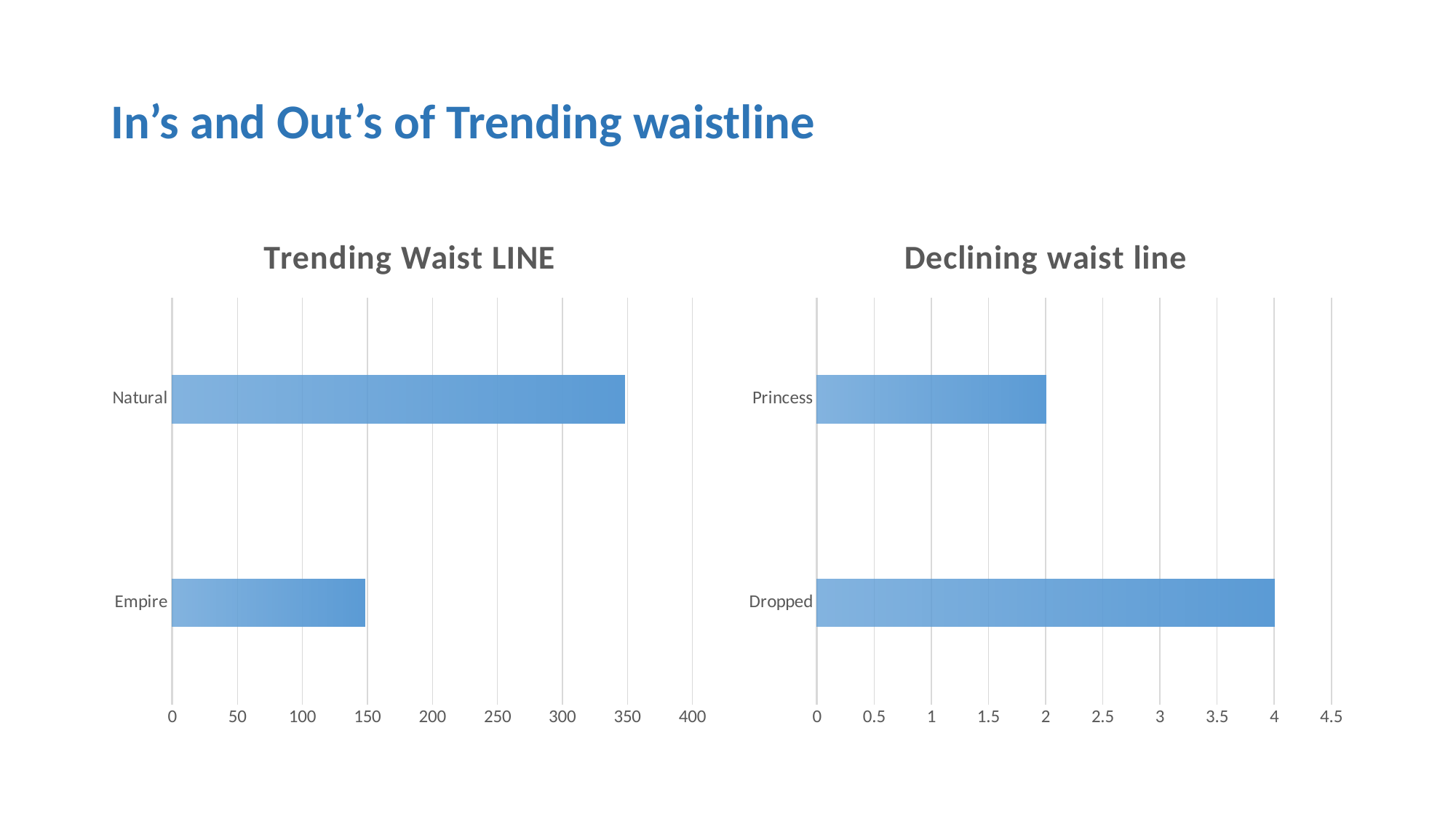

# In’s and Out’s of Trending waistline

### Chart: Trending Waist LINE

| Category | Series 1 |
|---|---|
| Empire | 148.0 |
| Natural | 348.0 |

### Chart: Declining waist line

| Category | Series 1 |
|---|---|
| Dropped | 4.0 |
| Princess | 2.0 |